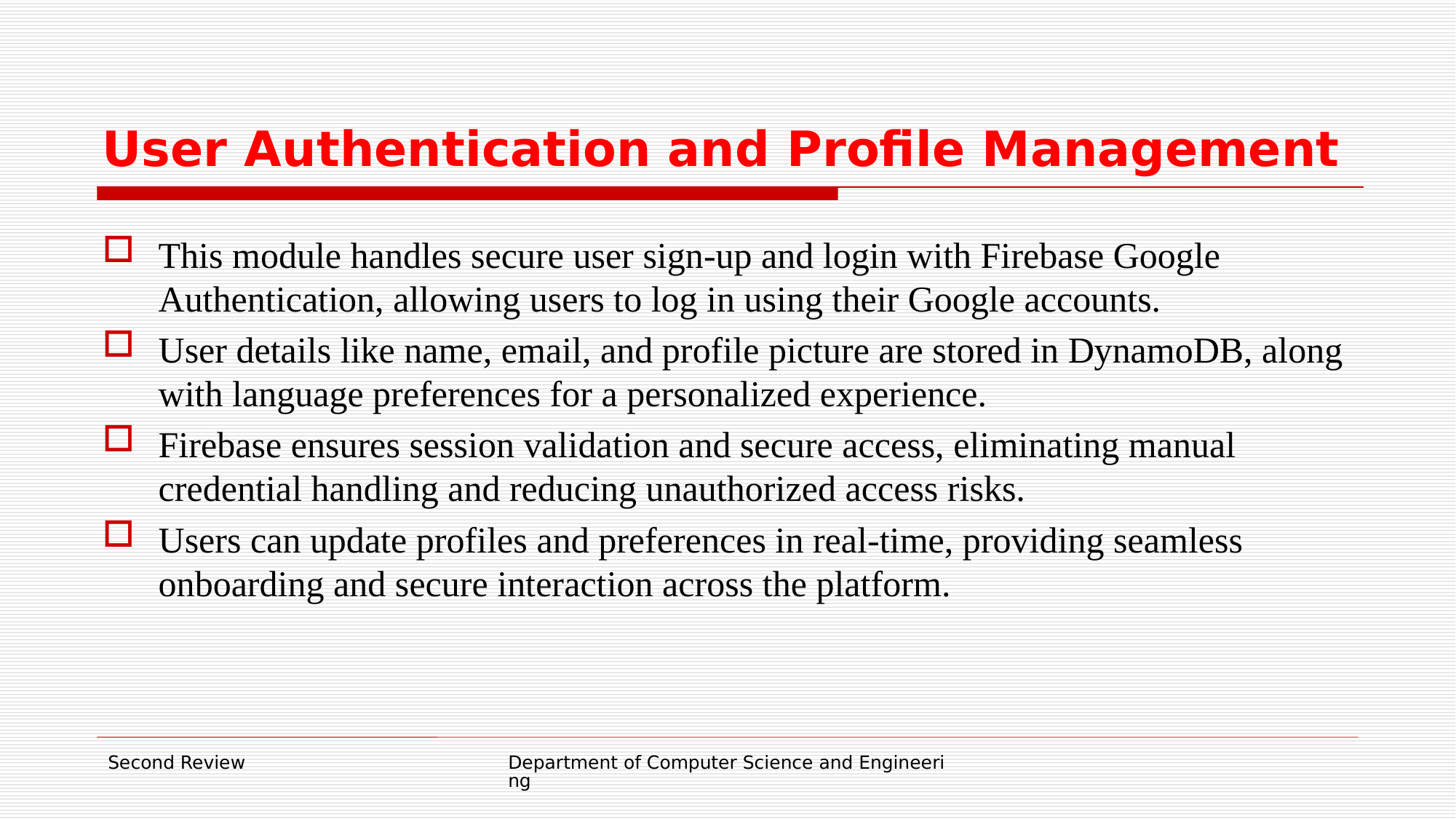

# User Authentication and Profile Management
This module handles secure user sign-up and login with Firebase Google Authentication, allowing users to log in using their Google accounts.
User details like name, email, and profile picture are stored in DynamoDB, along with language preferences for a personalized experience.
Firebase ensures session validation and secure access, eliminating manual credential handling and reducing unauthorized access risks.
Users can update profiles and preferences in real-time, providing seamless onboarding and secure interaction across the platform.

Second Review
Department of Computer Science and Engineering
7